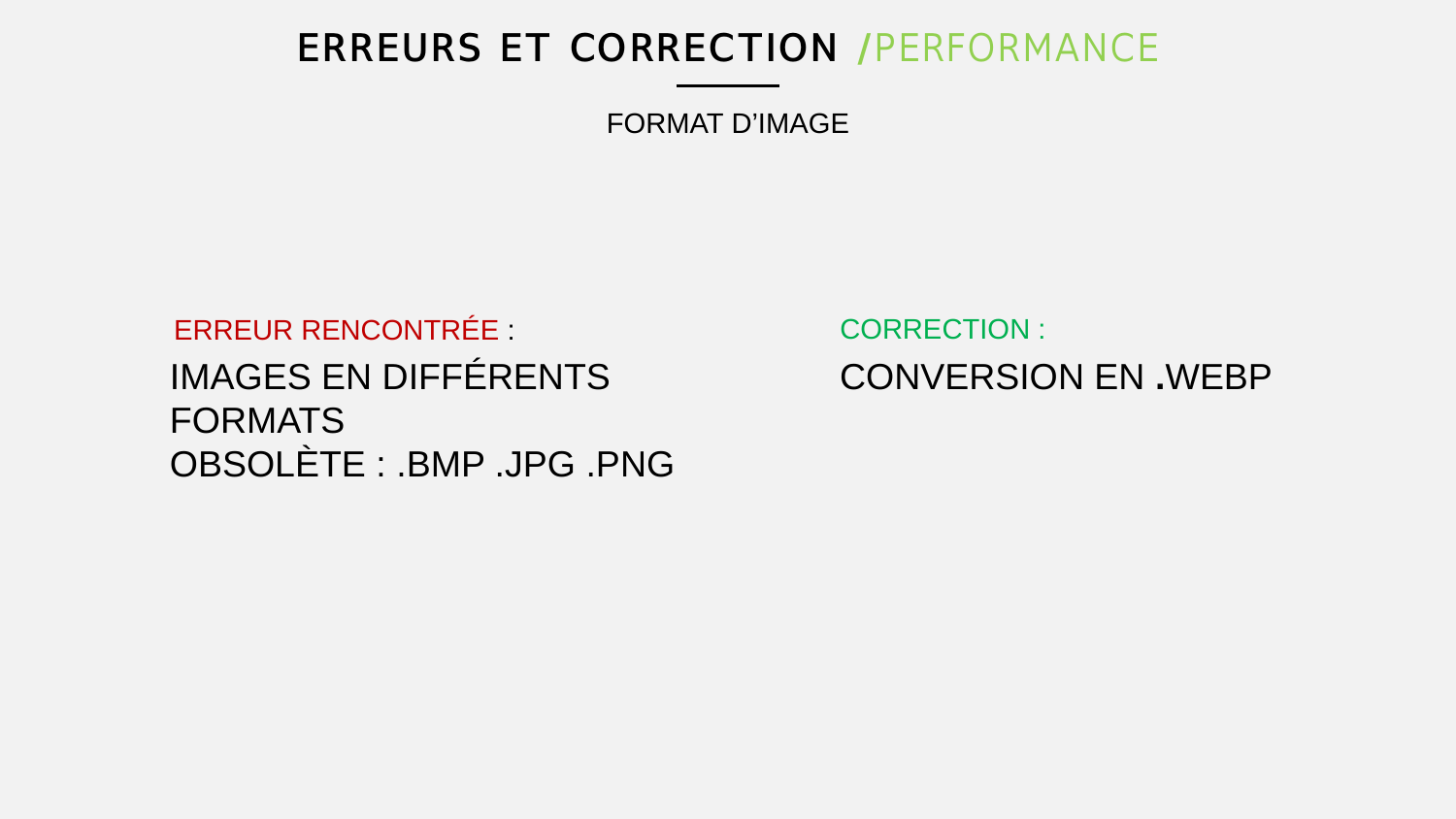

# Erreurs et correction /PERFORMANCE
FORMAT D’IMAGE
CORRECTION :
ERREUR RENCONTRÉE :

IMAGES EN DIFFÉRENTS FORMATS OBSOLÈTE : .BMP .JPG .PNG
CONVERSION EN .WEBP